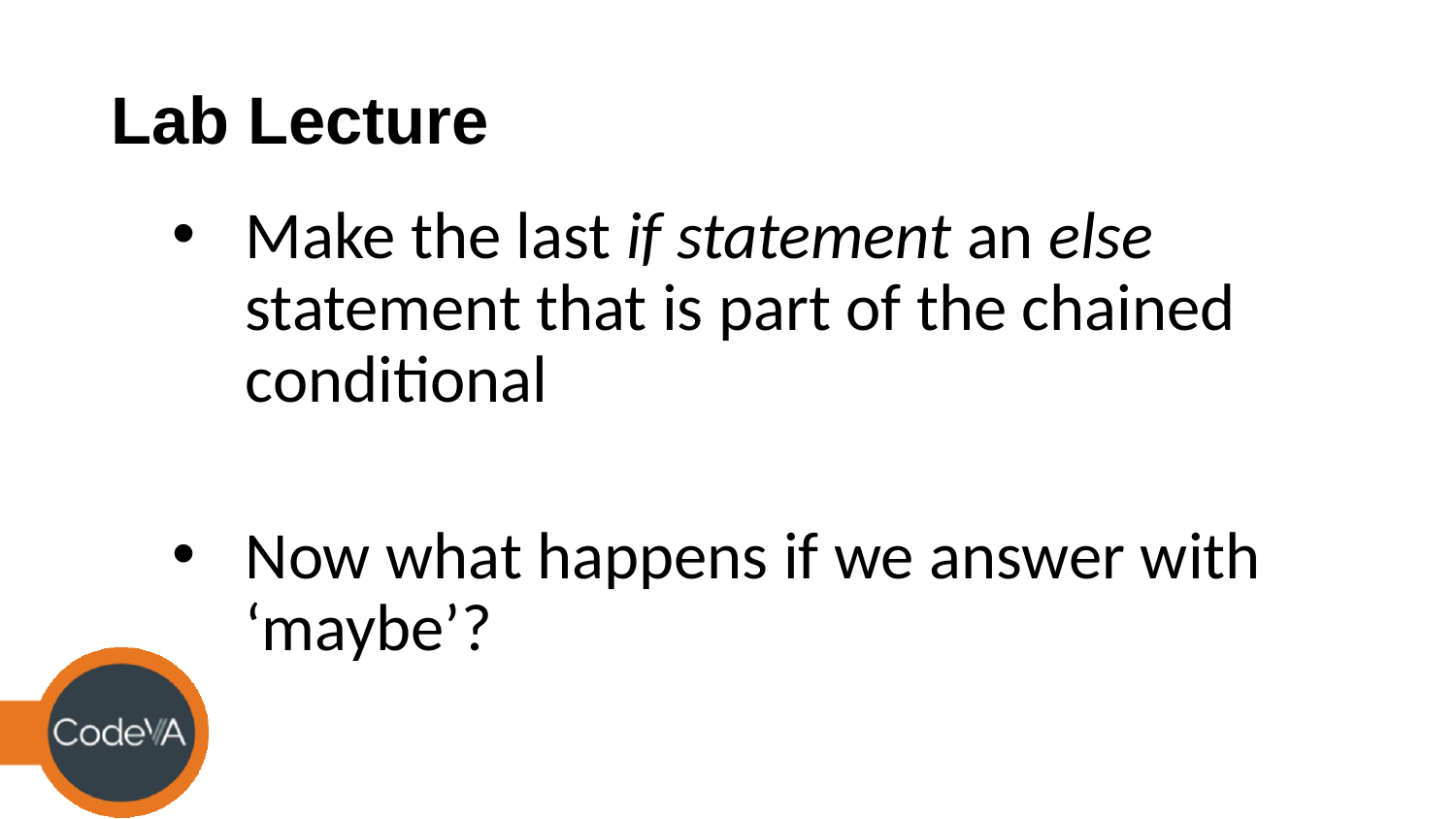

# Lab Lecture
Make the last if statement an else statement that is part of the chained conditional

Now what happens if we answer with ‘maybe’?